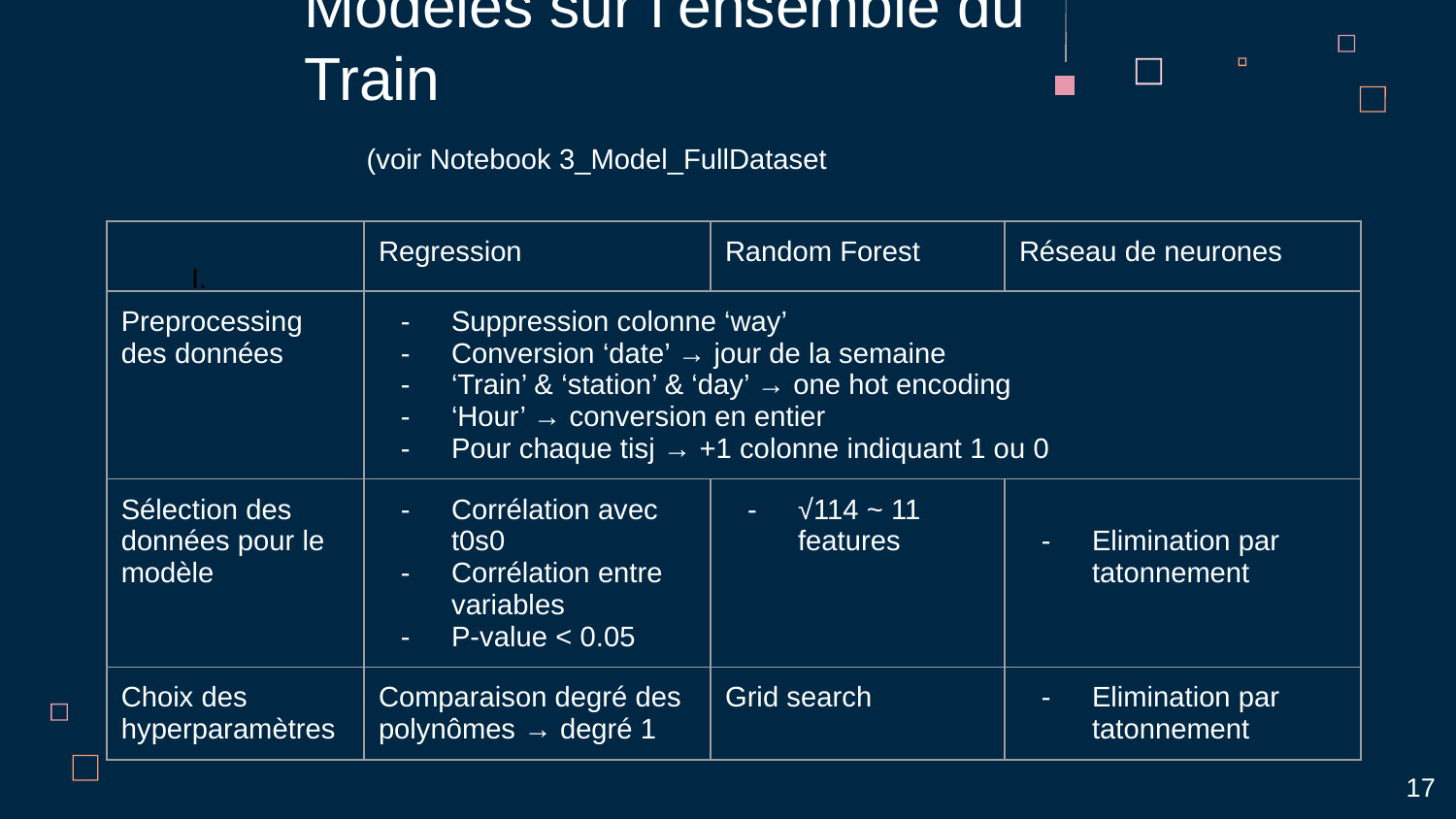

Modèles sur l’ensemble du Train
(voir Notebook 3_Model_FullDataset

|  | Regression | Random Forest | Réseau de neurones |
| --- | --- | --- | --- |
| Preprocessing des données | Suppression colonne ‘way’ Conversion ‘date’ → jour de la semaine ‘Train’ & ‘station’ & ‘day’ → one hot encoding ‘Hour’ → conversion en entier Pour chaque tisj → +1 colonne indiquant 1 ou 0 |  |  |
| Sélection des données pour le modèle | Corrélation avec t0s0 Corrélation entre variables P-value < 0.05 | √114 ~ 11 features | Elimination par tatonnement |
| Choix des hyperparamètres | Comparaison degré des polynômes → degré 1 | Grid search | Elimination par tatonnement |
17